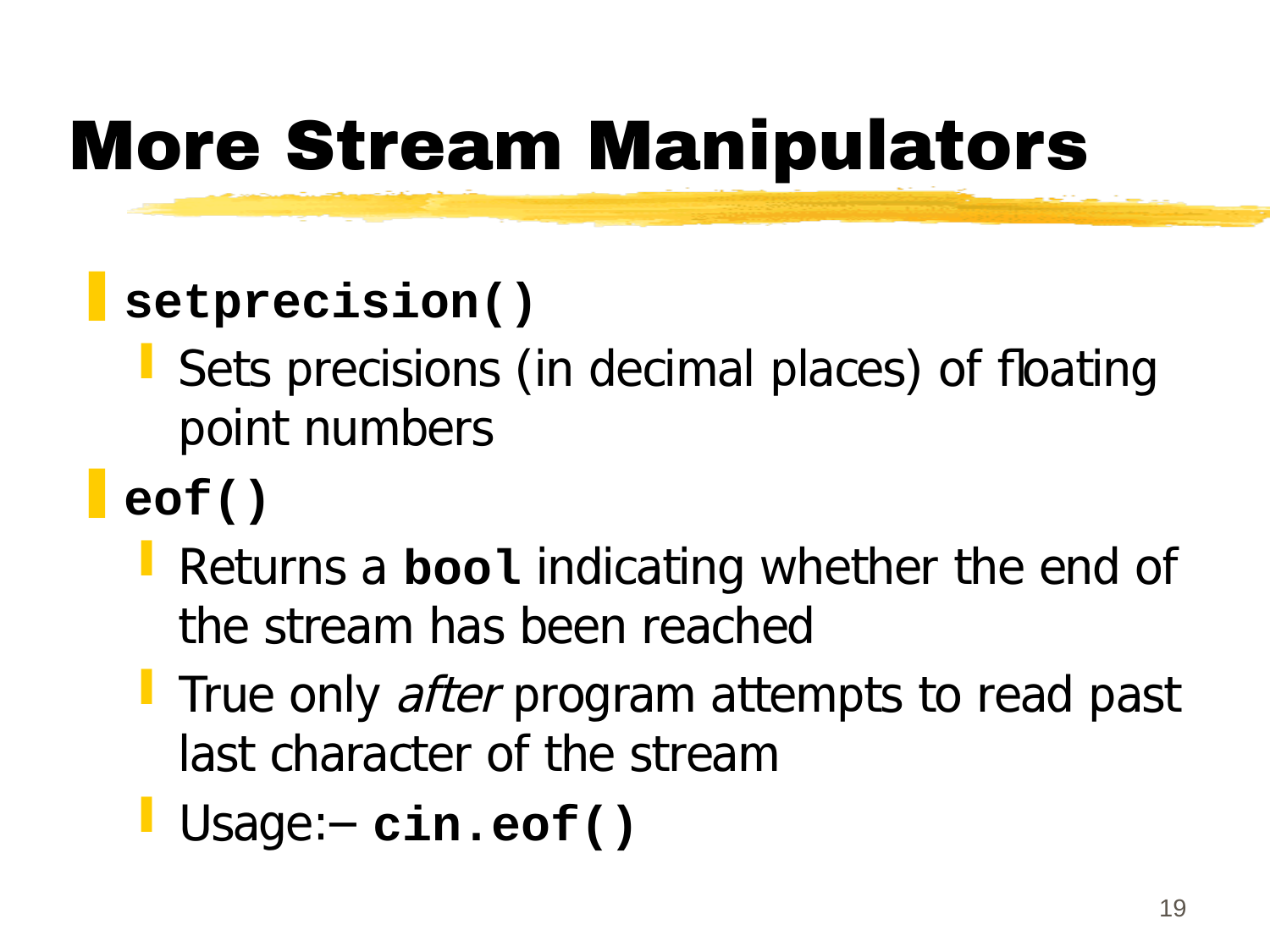

# More Stream Manipulators
setprecision()
Sets precisions (in decimal places) of floating point numbers
eof()
Returns a bool indicating whether the end of the stream has been reached
True only after program attempts to read past last character of the stream
Usage:– cin.eof()
19